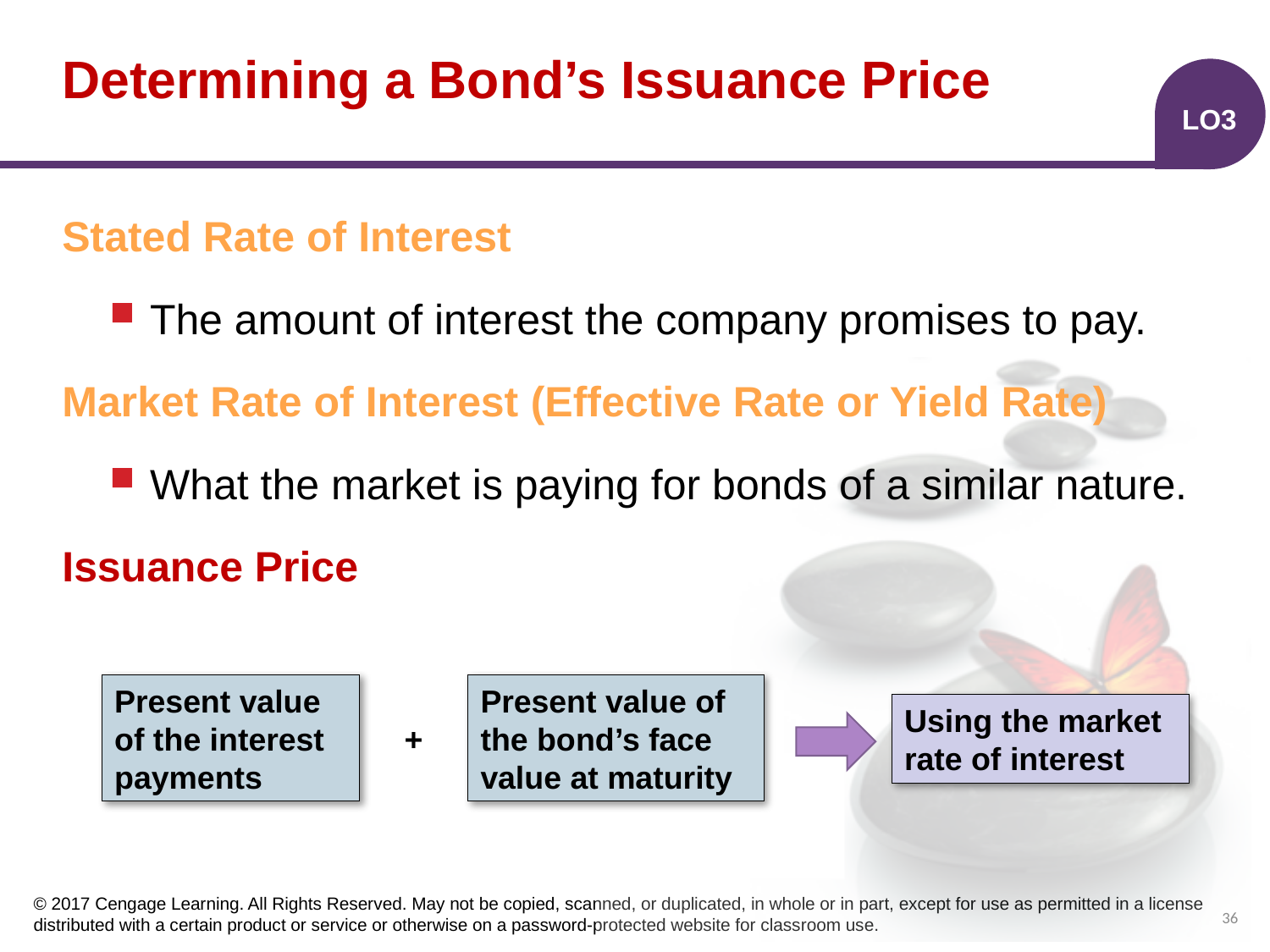

# Determining a Bond’s Issuance Price
LO3
Stated Rate of Interest
The amount of interest the company promises to pay.
Market Rate of Interest (Effective Rate or Yield Rate)
What the market is paying for bonds of a similar nature.
Issuance Price

Present value of the interest payments
Present value of the bond’s face value at maturity
Using the market rate of interest
+

36